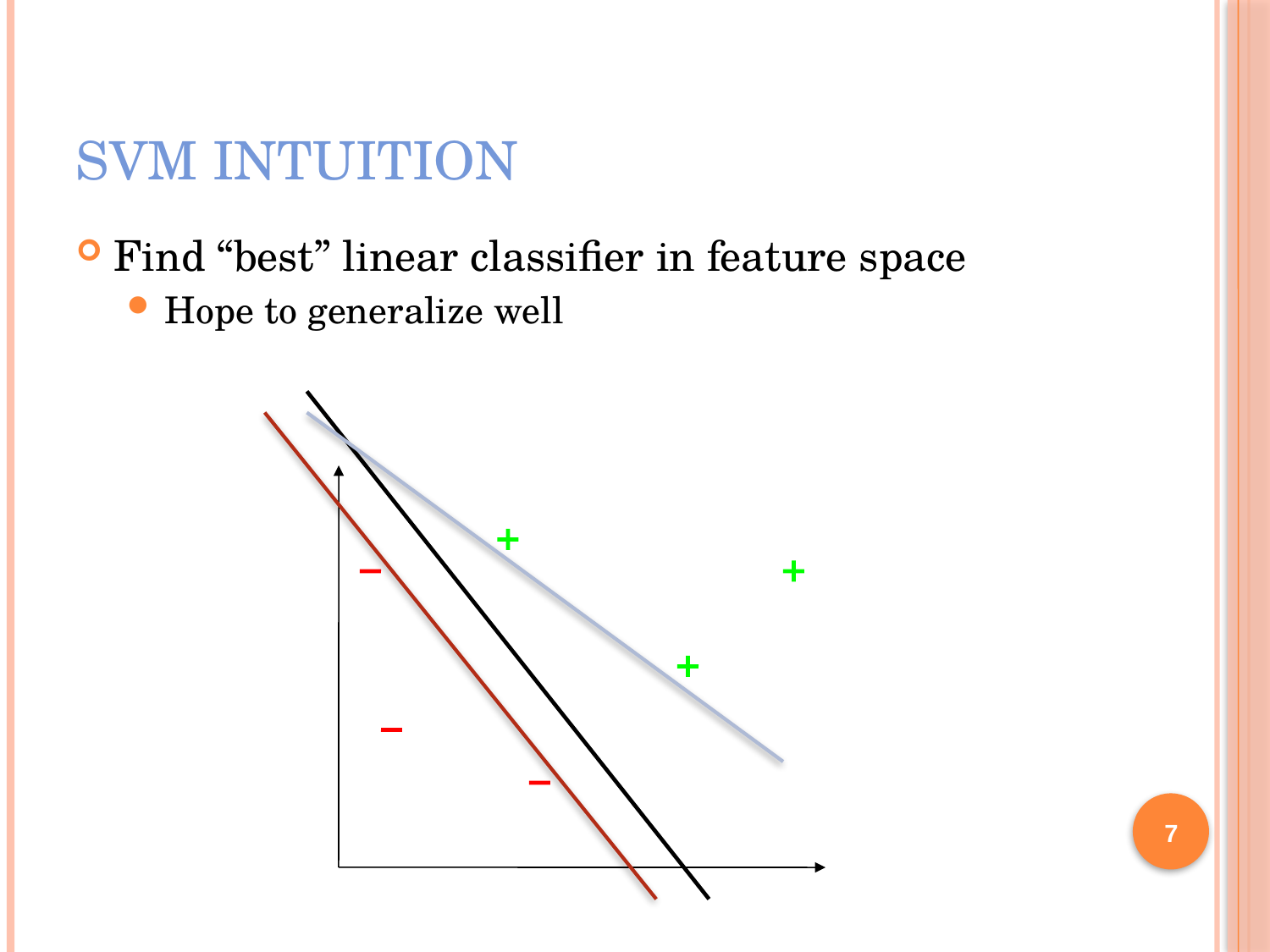

# SVM Intuition
Find “best” linear classifier in feature space
Hope to generalize well

7